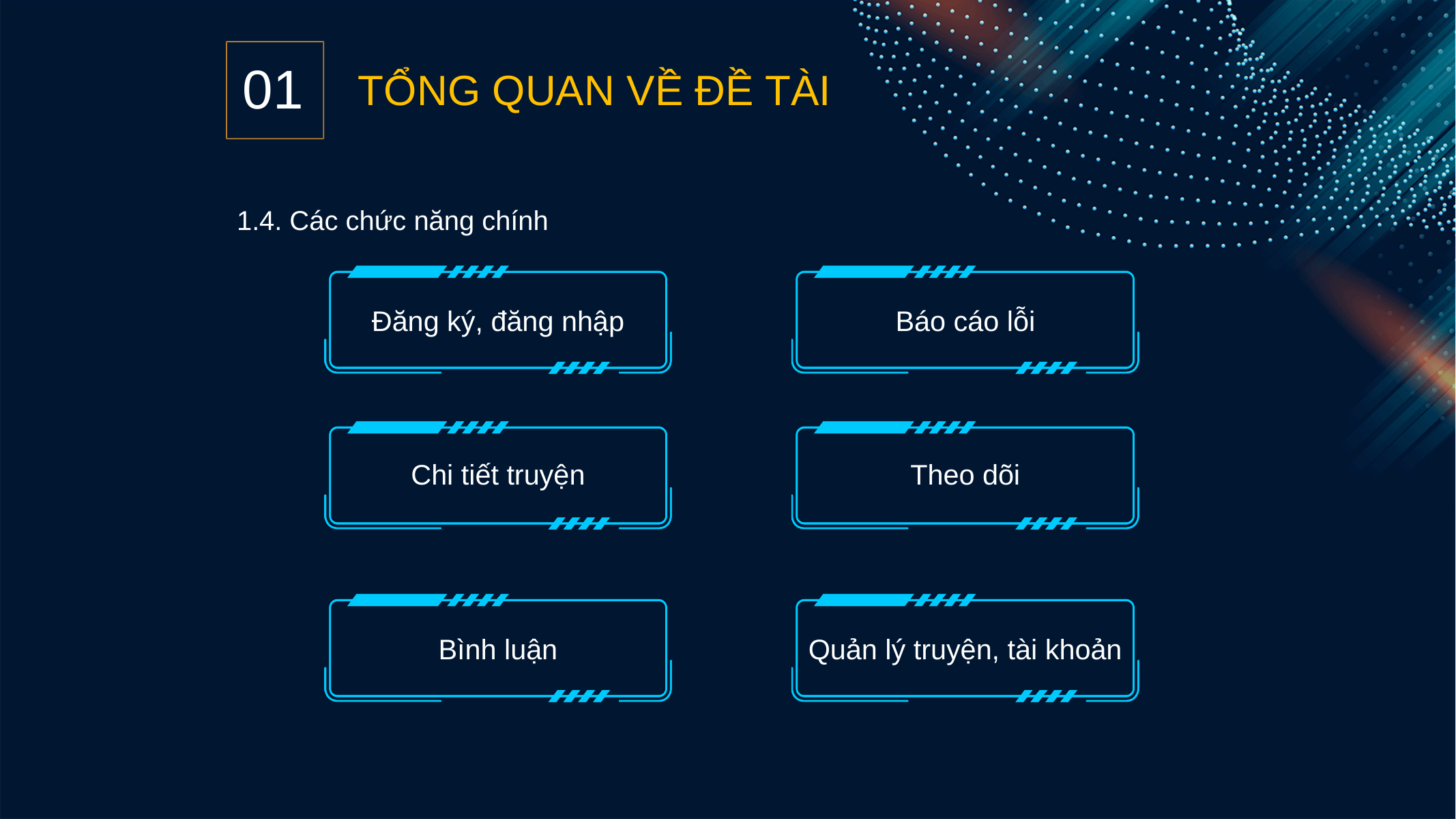

01
TỔNG QUAN VỀ ĐỀ TÀI
1.4. Các chức năng chính

Đăng ký, đăng nhập
Báo cáo lỗi

Chi tiết truyện
Theo dõi

Bình luận
Quản lý truyện, tài khoản